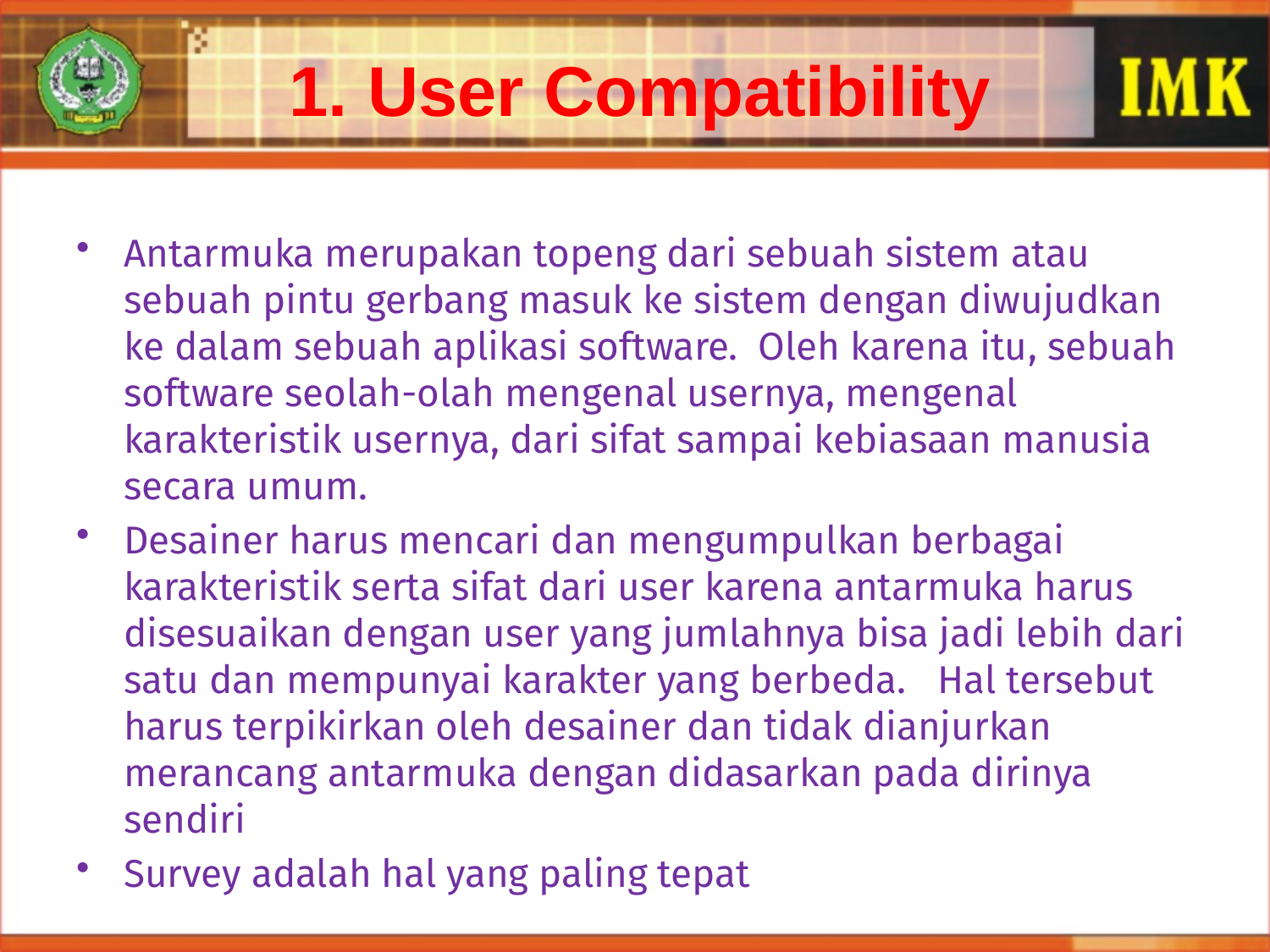

1. User Compatibility
Antarmuka merupakan topeng dari sebuah sistem atau sebuah pintu gerbang masuk ke sistem dengan diwujudkan ke dalam sebuah aplikasi software.  Oleh karena itu, sebuah software seolah-olah mengenal usernya, mengenal karakteristik usernya, dari sifat sampai kebiasaan manusia secara umum.
Desainer harus mencari dan mengumpulkan berbagai karakteristik serta sifat dari user karena antarmuka harus disesuaikan dengan user yang jumlahnya bisa jadi lebih dari satu dan mempunyai karakter yang berbeda.   Hal tersebut harus terpikirkan oleh desainer dan tidak dianjurkan merancang antarmuka dengan didasarkan pada dirinya sendiri
Survey adalah hal yang paling tepat